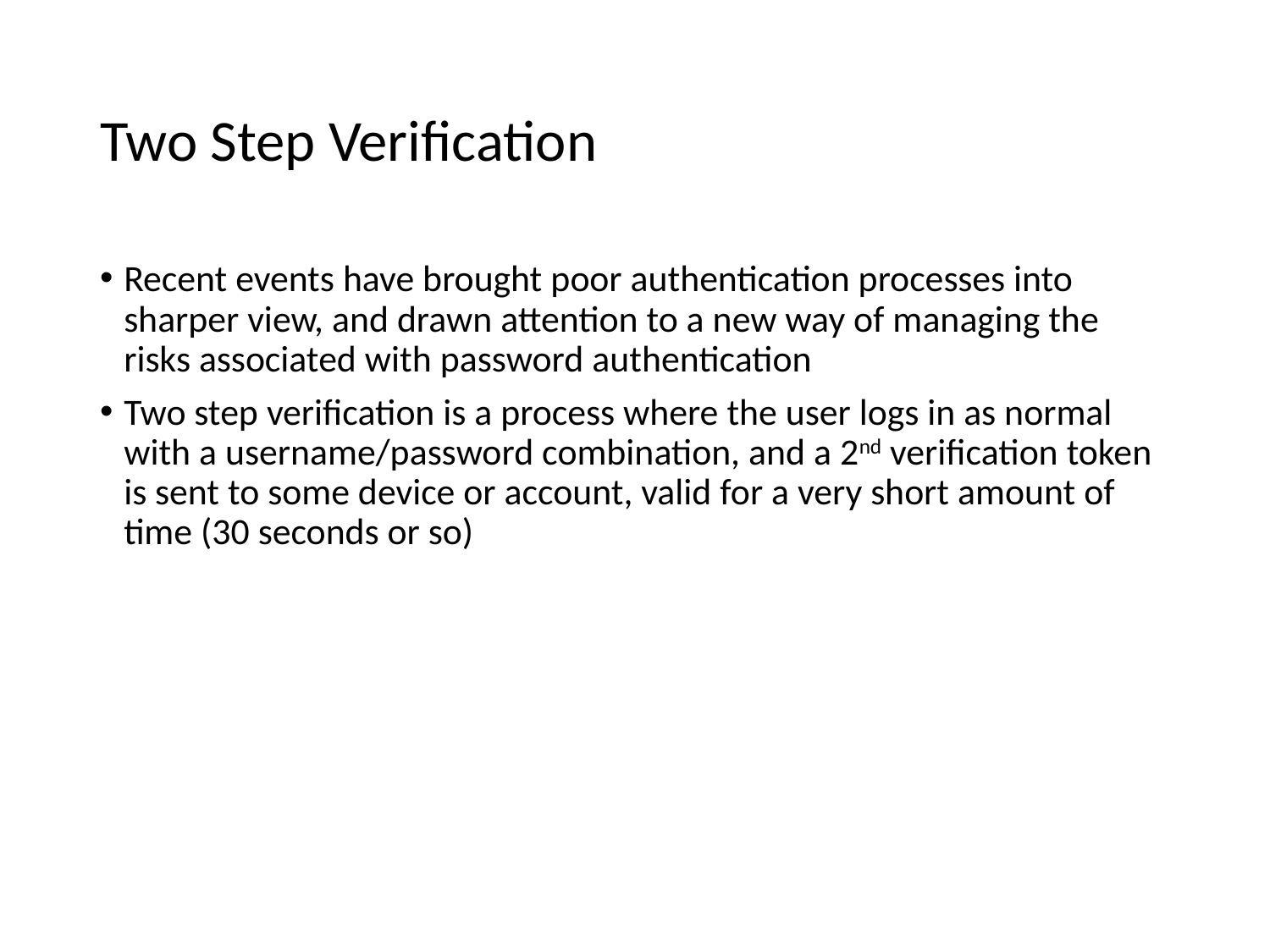

# Two Step Verification
Recent events have brought poor authentication processes into sharper view, and drawn attention to a new way of managing the risks associated with password authentication
Two step verification is a process where the user logs in as normal with a username/password combination, and a 2nd verification token is sent to some device or account, valid for a very short amount of time (30 seconds or so)